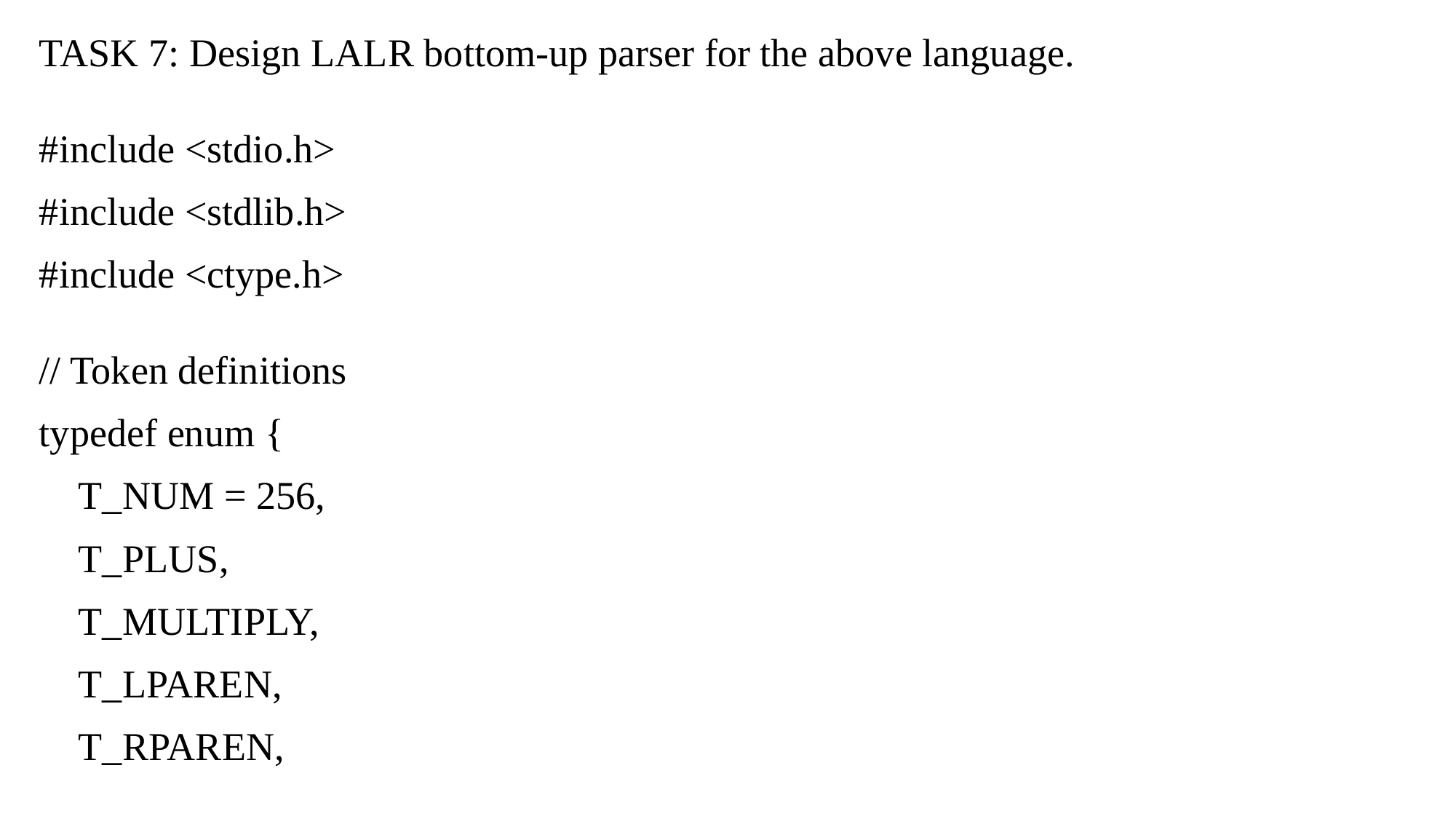

TASK 7: Design LALR bottom-up parser for the above language.

#include <stdio.h>
#include <stdlib.h>
#include <ctype.h>

// Token definitions
typedef enum {
    T_NUM = 256,
    T_PLUS,
    T_MULTIPLY,
    T_LPAREN,
    T_RPAREN,